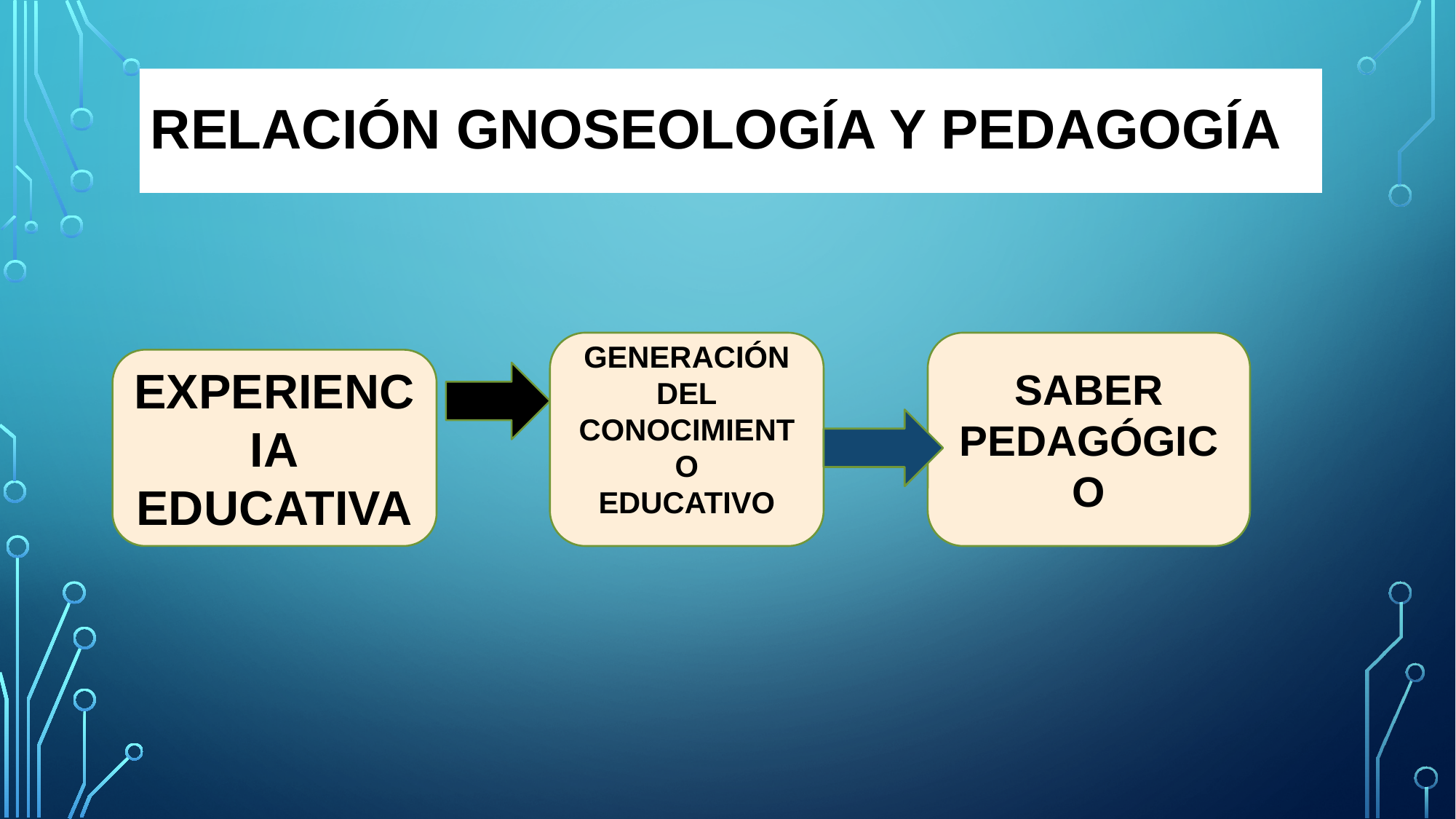

# RELACIÓN gnoseología Y PEDAGOGÍA

GENERACIÓN DEL
CONOCIMIENTO
EDUCATIVO

SABER
PEDAGÓGICO
EXPERIENCIA
EDUCATIVA